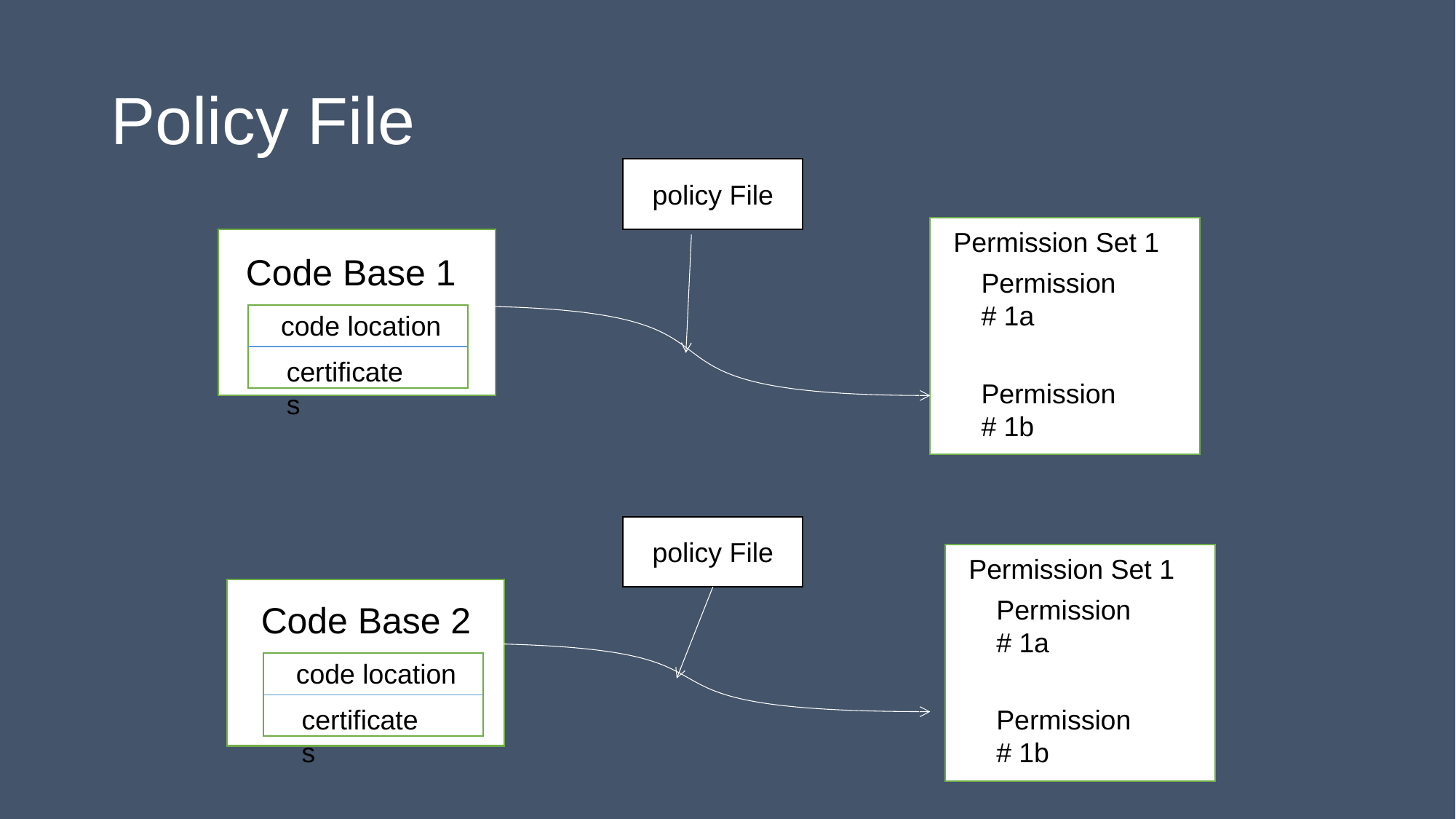

Policy File
policy File

Permission Set 1

Code Base 1
Permission
# 1a
code location

certificates
Permission
# 1b
policy File

Permission Set 1

Permission
# 1a
Code Base 2
code location

certificates
Permission
# 1b